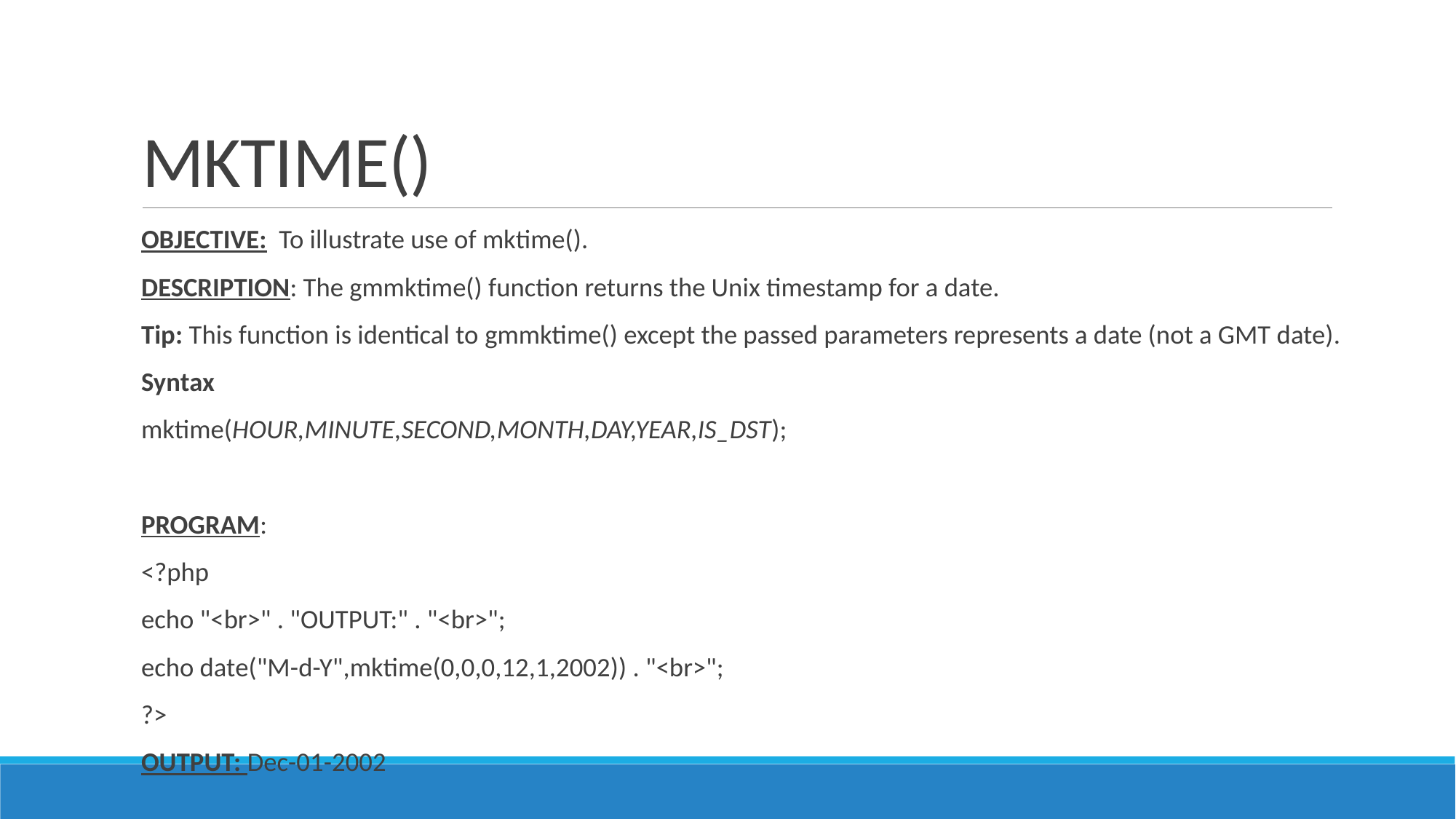

# MKTIME()
OBJECTIVE:  To illustrate use of mktime().
DESCRIPTION: The gmmktime() function returns the Unix timestamp for a date.
Tip: This function is identical to gmmktime() except the passed parameters represents a date (not a GMT date).
Syntax
mktime(hour,minute,second,month,day,year,is_dst);

PROGRAM:
<?php
echo "<br>" . "OUTPUT:" . "<br>";
echo date("M-d-Y",mktime(0,0,0,12,1,2002)) . "<br>";
?>
OUTPUT: Dec-01-2002